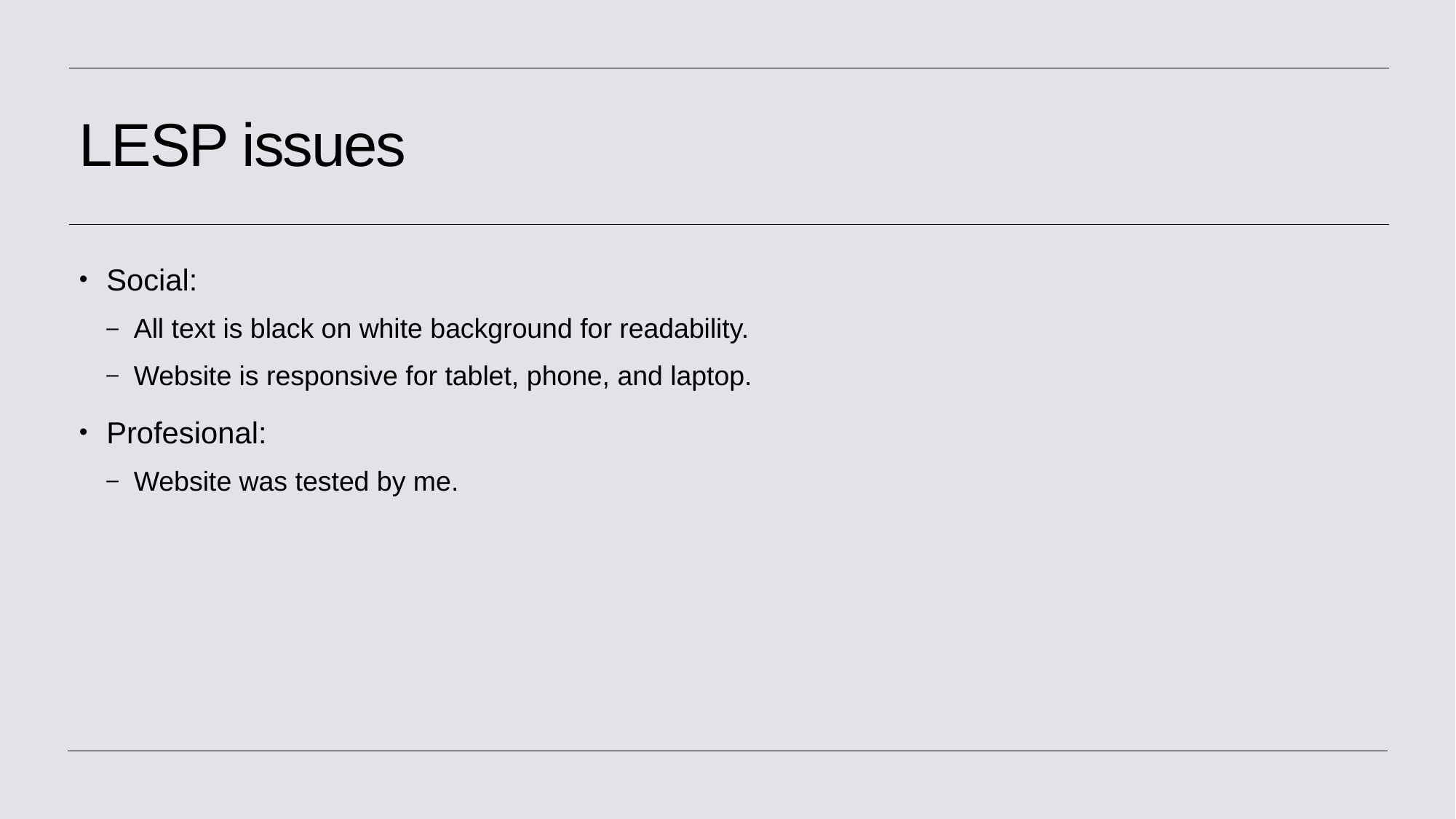

# LESP issues
Social:
All text is black on white background for readability.
Website is responsive for tablet, phone, and laptop.
Profesional:
Website was tested by me.